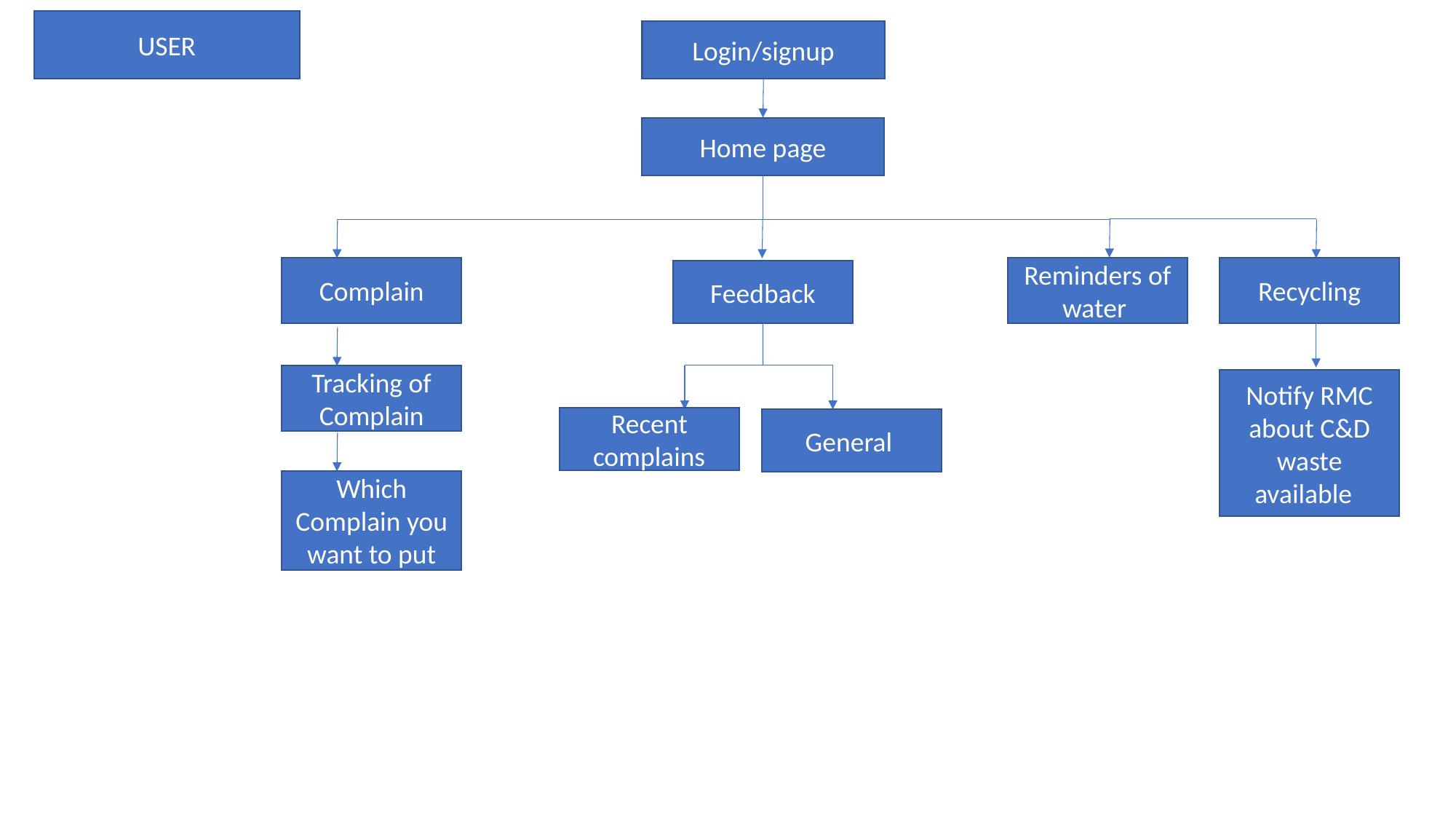

USER
Login/signup
Home page
Recycling
Reminders of water
Complain
Feedback
Tracking of Complain
Notify RMC about C&D waste available
Recent complains
General
Which Complain you want to put